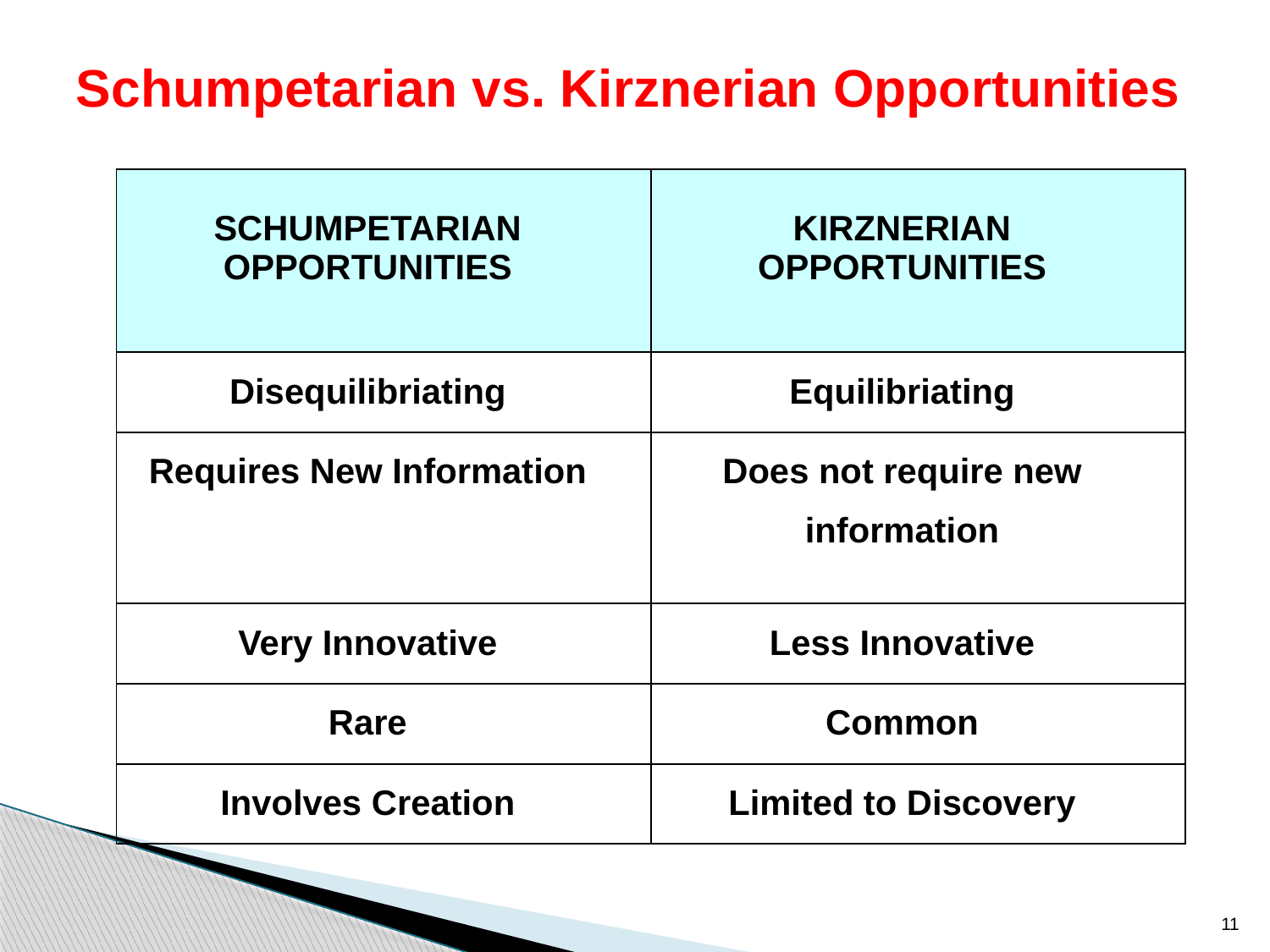

# Schumpetarian vs. Kirznerian Opportunities
| SCHUMPETARIAN OPPORTUNITIES | KIRZNERIAN OPPORTUNITIES |
| --- | --- |
| Disequilibriating | Equilibriating |
| Requires New Information | Does not require new information |
| Very Innovative | Less Innovative |
| Rare | Common |
| Involves Creation | Limited to Discovery |
11